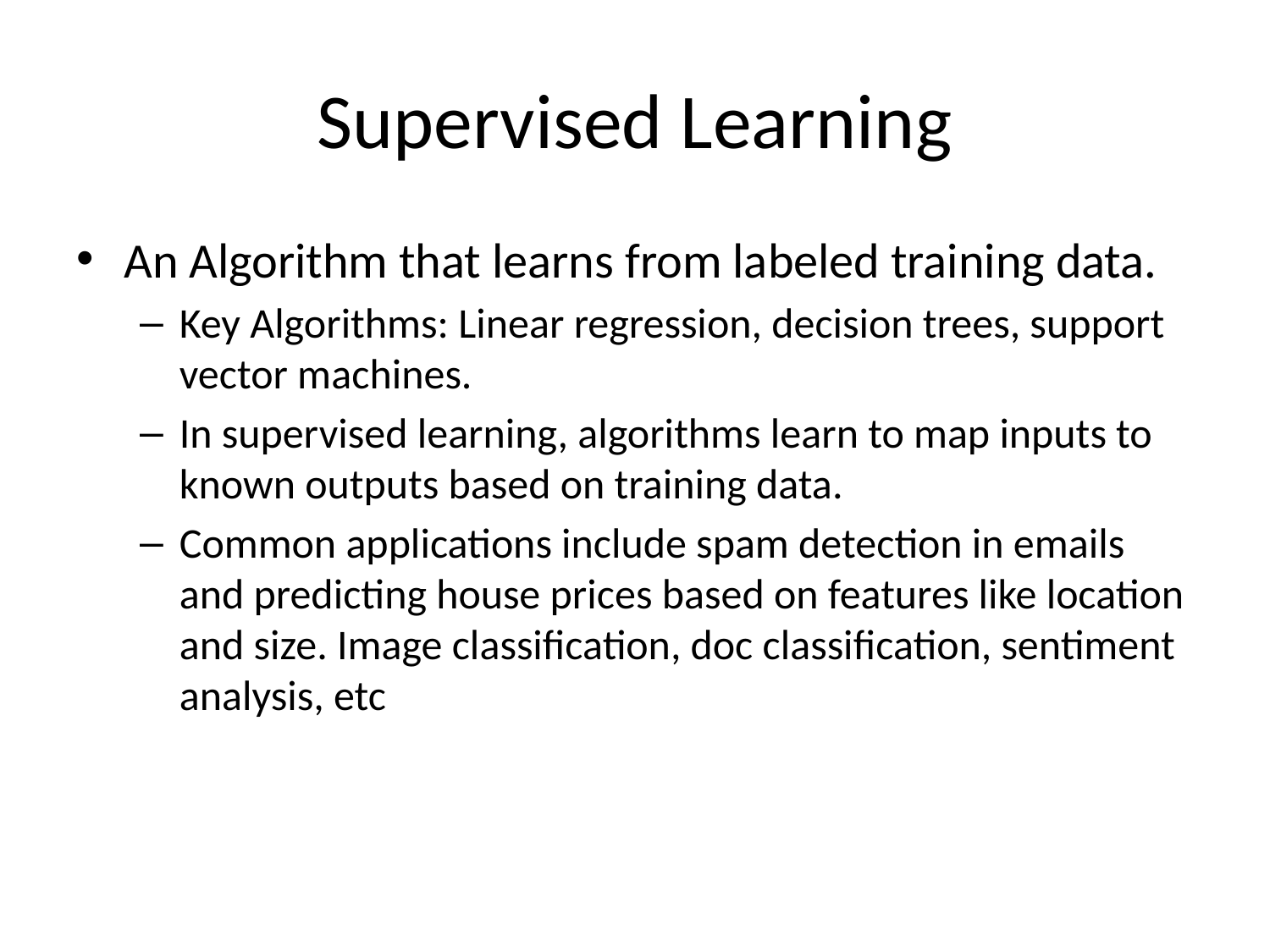

# Supervised Learning
An Algorithm that learns from labeled training data.
Key Algorithms: Linear regression, decision trees, support vector machines.
In supervised learning, algorithms learn to map inputs to known outputs based on training data.
Common applications include spam detection in emails and predicting house prices based on features like location and size. Image classification, doc classification, sentiment analysis, etc